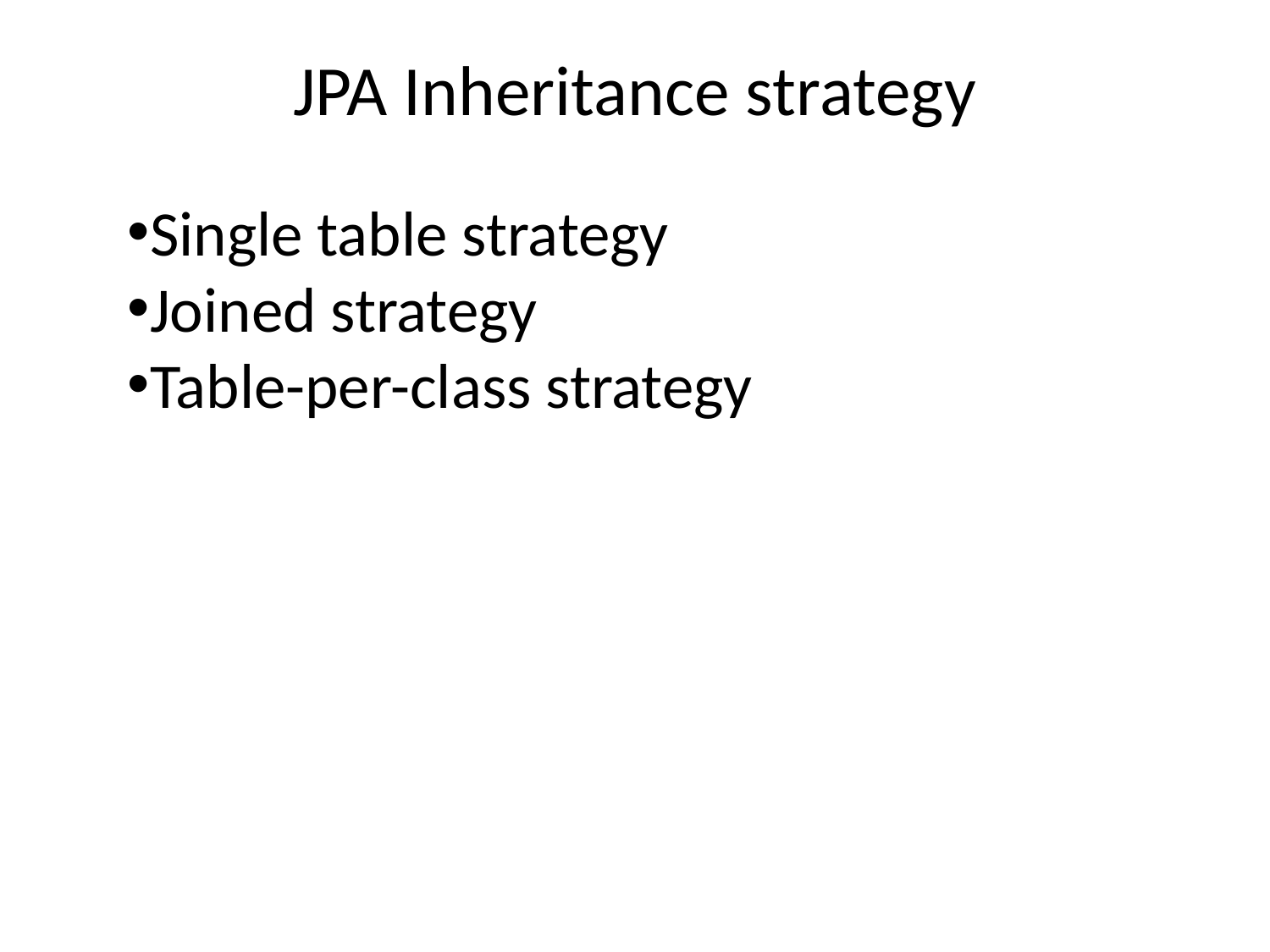

# JPA Inheritance strategy
Single table strategy
Joined strategy
Table-per-class strategy